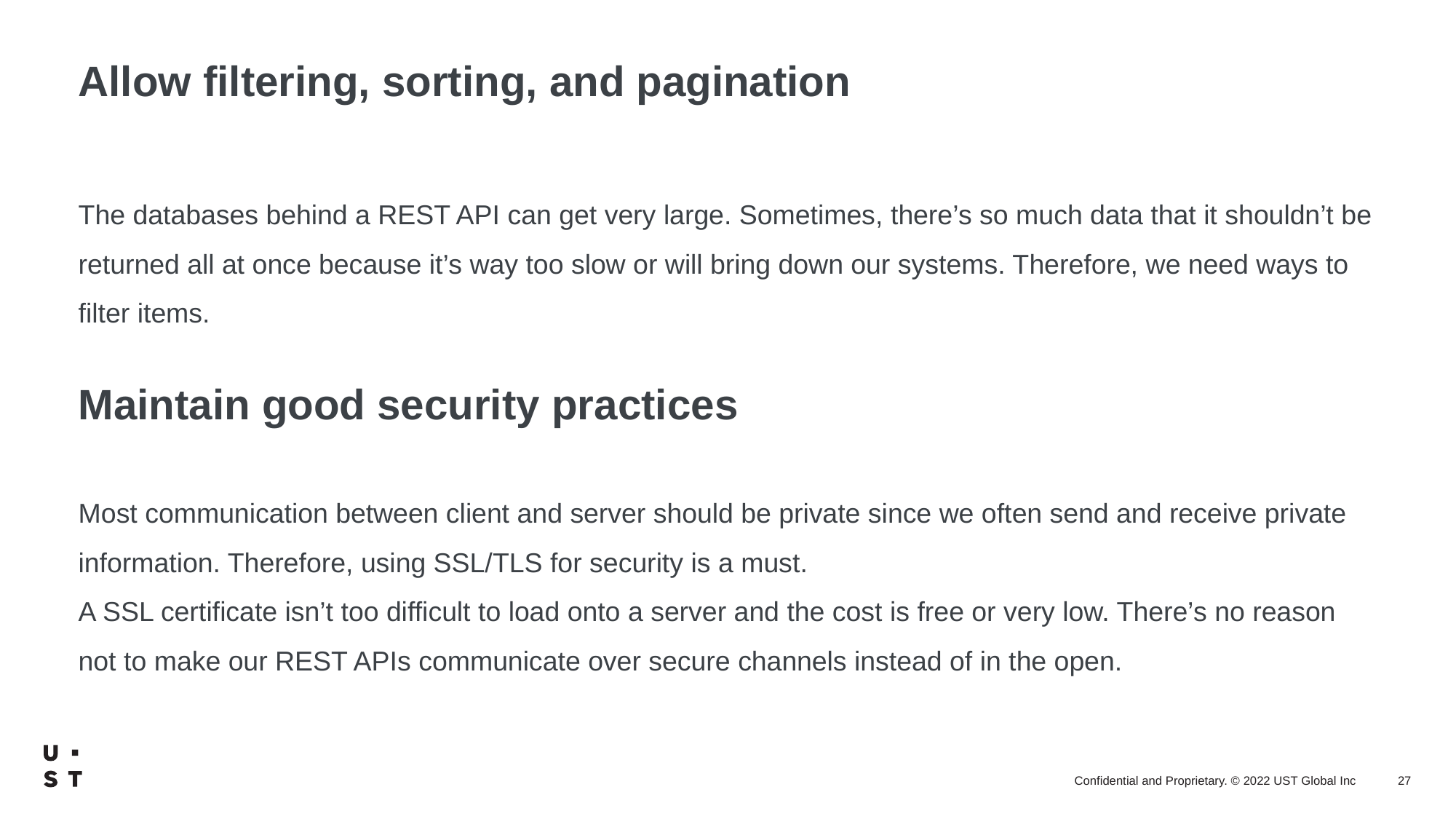

Allow filtering, sorting, and pagination

The databases behind a REST API can get very large. Sometimes, there’s so much data that it shouldn’t be returned all at once because it’s way too slow or will bring down our systems. Therefore, we need ways to filter items.

Maintain good security practices

Most communication between client and server should be private since we often send and receive private information. Therefore, using SSL/TLS for security is a must.
A SSL certificate isn’t too difficult to load onto a server and the cost is free or very low. There’s no reason not to make our REST APIs communicate over secure channels instead of in the open.